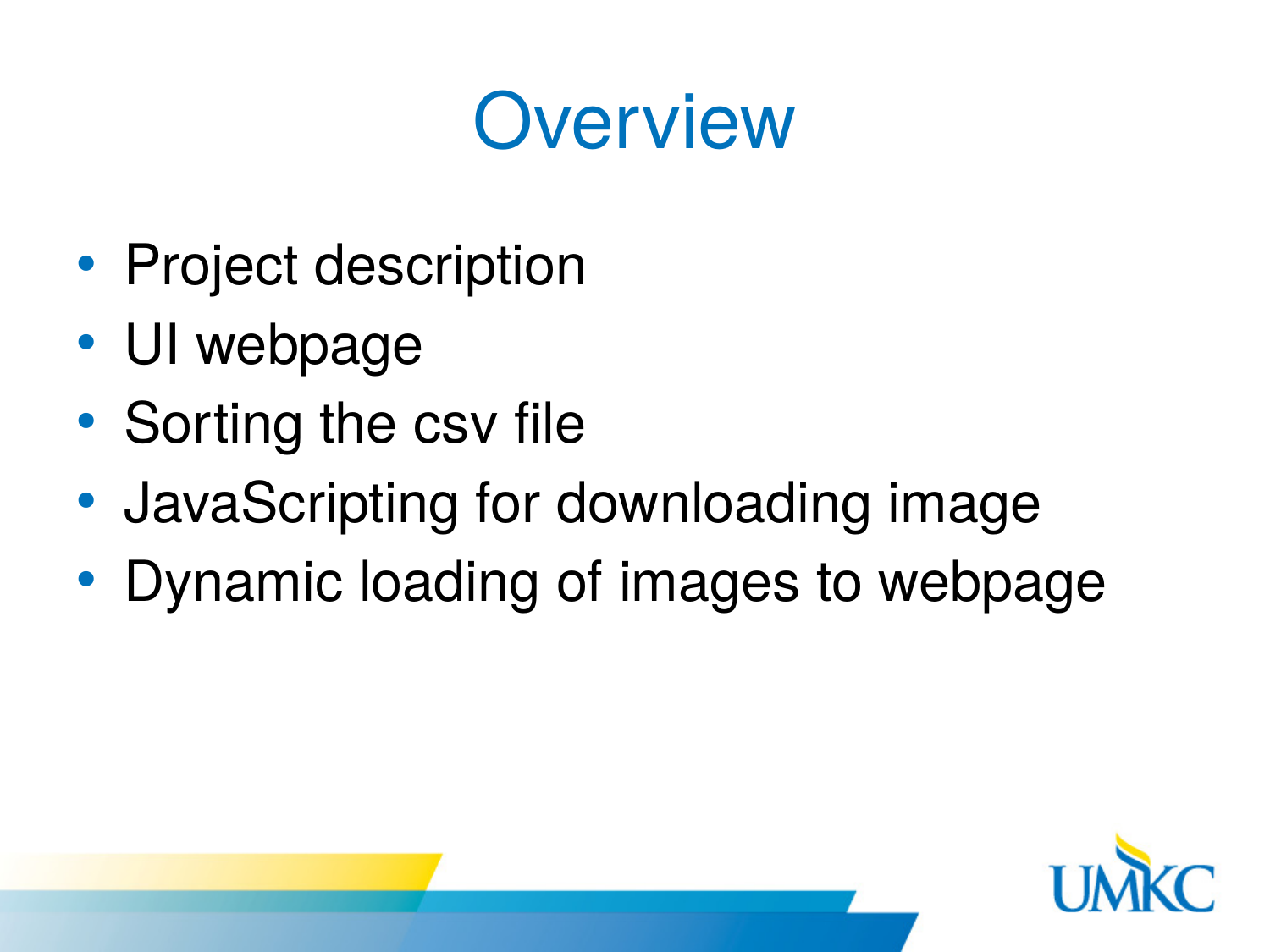

# Overview
Project description
UI webpage
Sorting the csv file
JavaScripting for downloading image
Dynamic loading of images to webpage